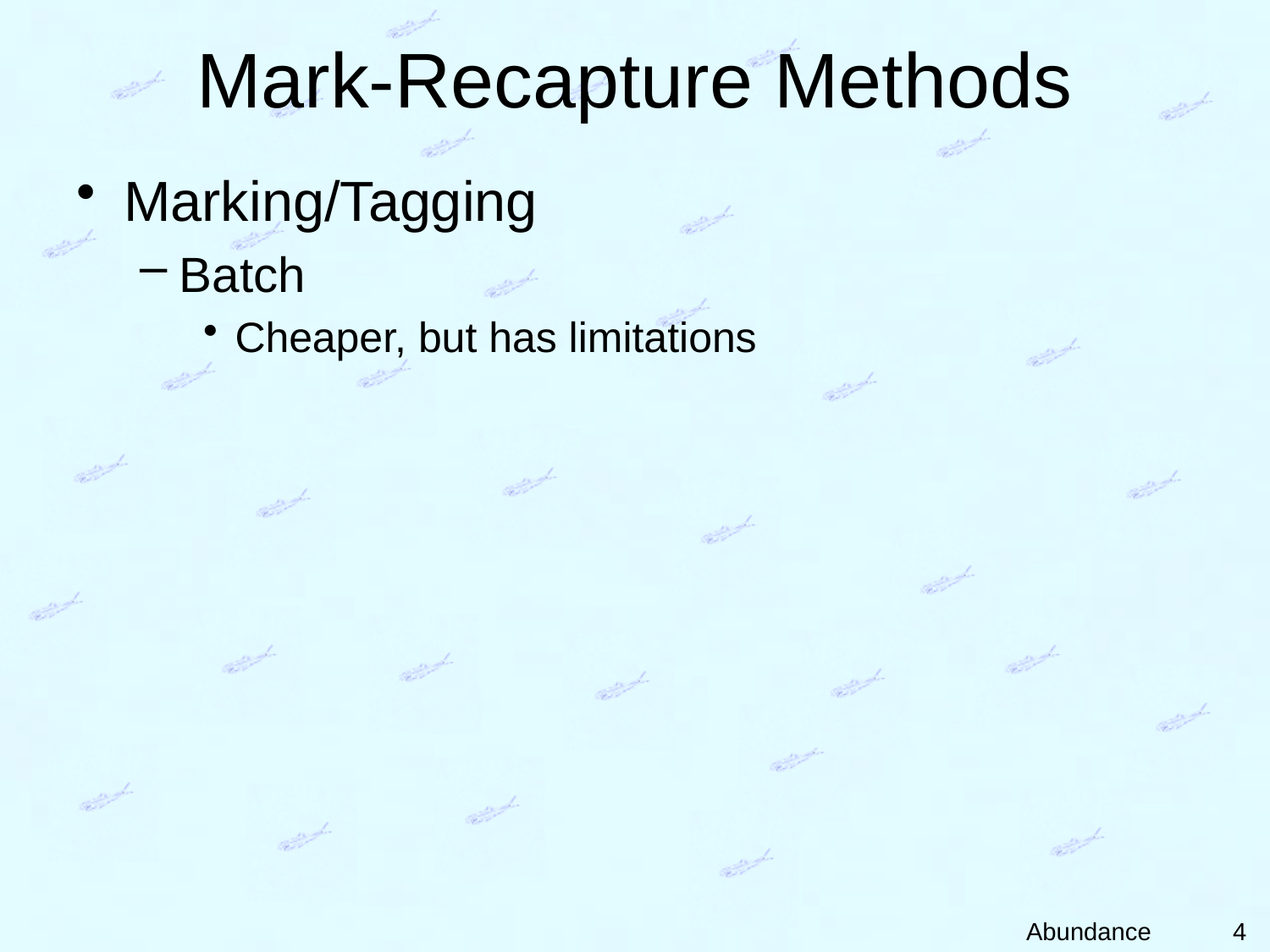

# Mark-Recapture Methods
Marking/Tagging
Batch
Cheaper, but has limitations
4
Abundance